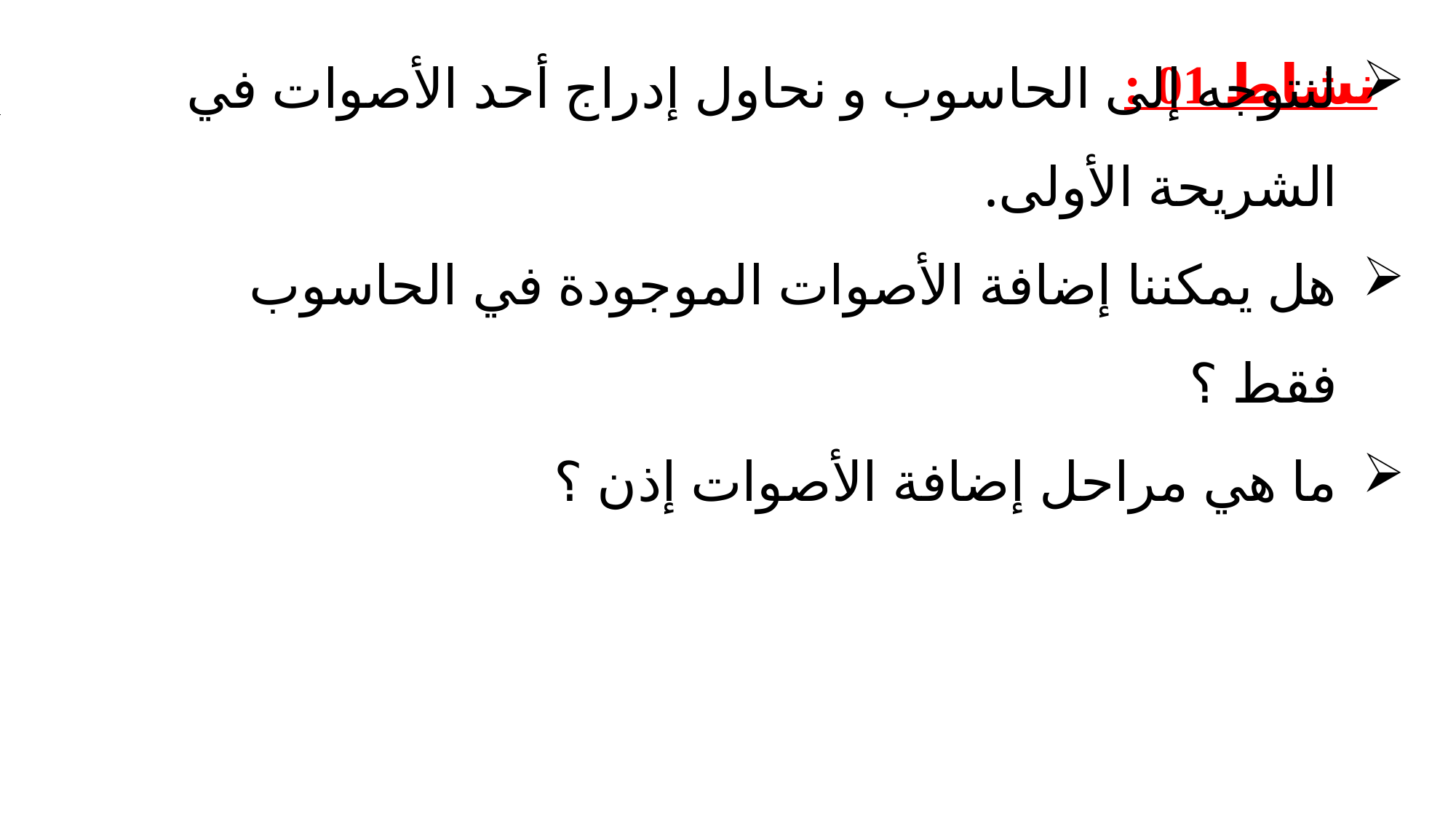

نشاط 01 :

لنتوجه إلى الحاسوب و نحاول إدراج أحد الأصوات في الشريحة الأولى.
هل يمكننا إضافة الأصوات الموجودة في الحاسوب فقط ؟
	ما هي مراحل إضافة الأصوات إذن ؟